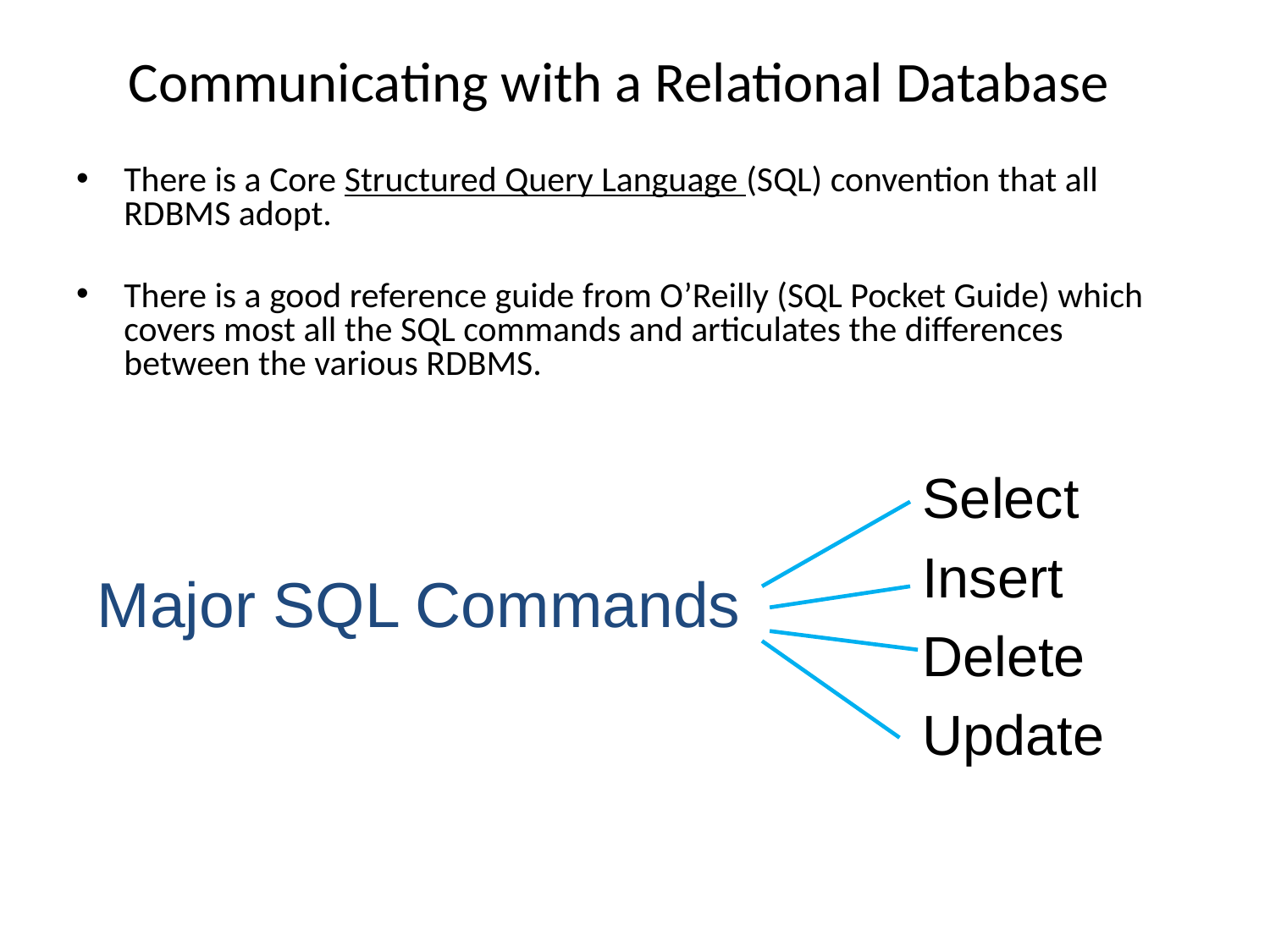

# Communicating with a Relational Database
There is a Core Structured Query Language (SQL) convention that all RDBMS adopt.

There is a good reference guide from O’Reilly (SQL Pocket Guide) which covers most all the SQL commands and articulates the differences between the various RDBMS.

Select
Insert
Delete
Update
Major SQL Commands